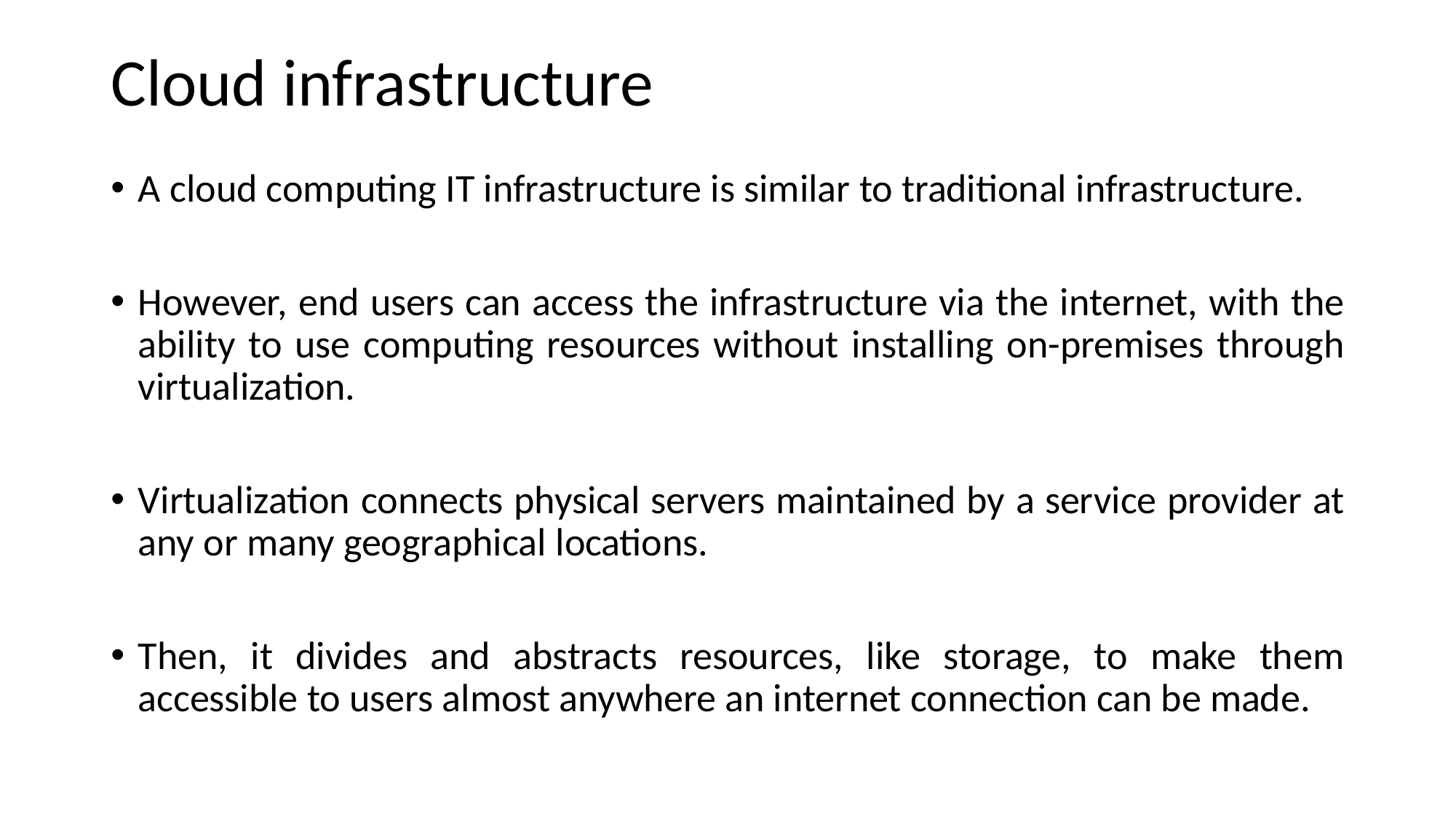

# Cloud infrastructure
A cloud computing IT infrastructure is similar to traditional infrastructure.

However, end users can access the infrastructure via the internet, with the ability to use computing resources without installing on-premises through virtualization.

Virtualization connects physical servers maintained by a service provider at any or many geographical locations.

Then, it divides and abstracts resources, like storage, to make them accessible to users almost anywhere an internet connection can be made.